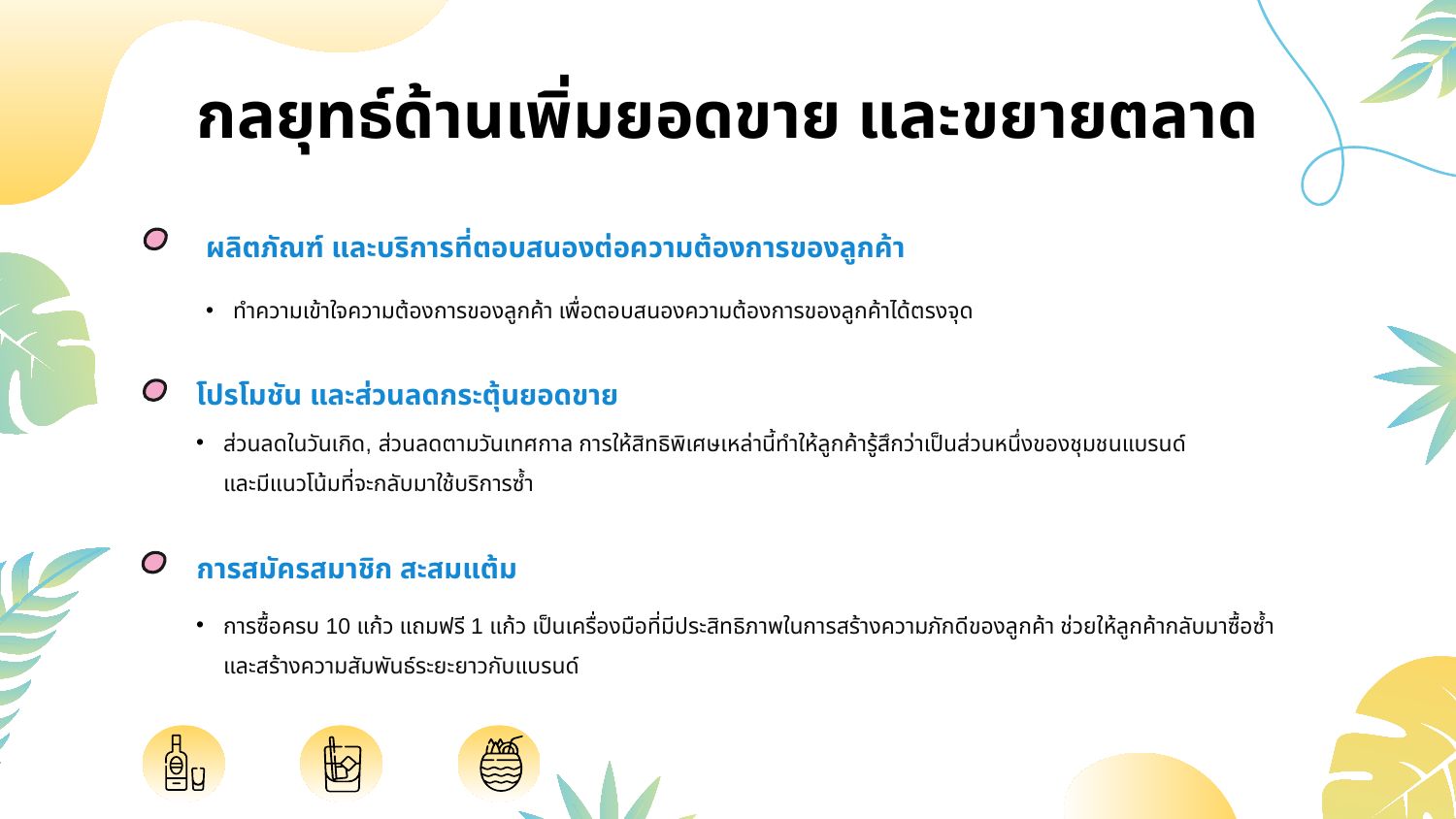

กลยุทธ์ด้านเพิ่มยอดขาย และขยายตลาด
ผลิตภัณฑ์ และบริการที่ตอบสนองต่อความต้องการของลูกค้า

ทำความเข้าใจความต้องการของลูกค้า เพื่อตอบสนองความต้องการของลูกค้าได้ตรงจุด
โปรโมชัน และส่วนลดกระตุ้นยอดขาย

ส่วนลดในวันเกิด, ส่วนลดตามวันเทศกาล การให้สิทธิพิเศษเหล่านี้ทำให้ลูกค้ารู้สึกว่าเป็นส่วนหนึ่งของชุมชนแบรนด์ และมีแนวโน้มที่จะกลับมาใช้บริการซ้ำ
การสมัครสมาชิก สะสมแต้ม

การซื้อครบ 10 แก้ว แถมฟรี 1 แก้ว เป็นเครื่องมือที่มีประสิทธิภาพในการสร้างความภักดีของลูกค้า ช่วยให้ลูกค้ากลับมาซื้อซ้ำ และสร้างความสัมพันธ์ระยะยาวกับแบรนด์